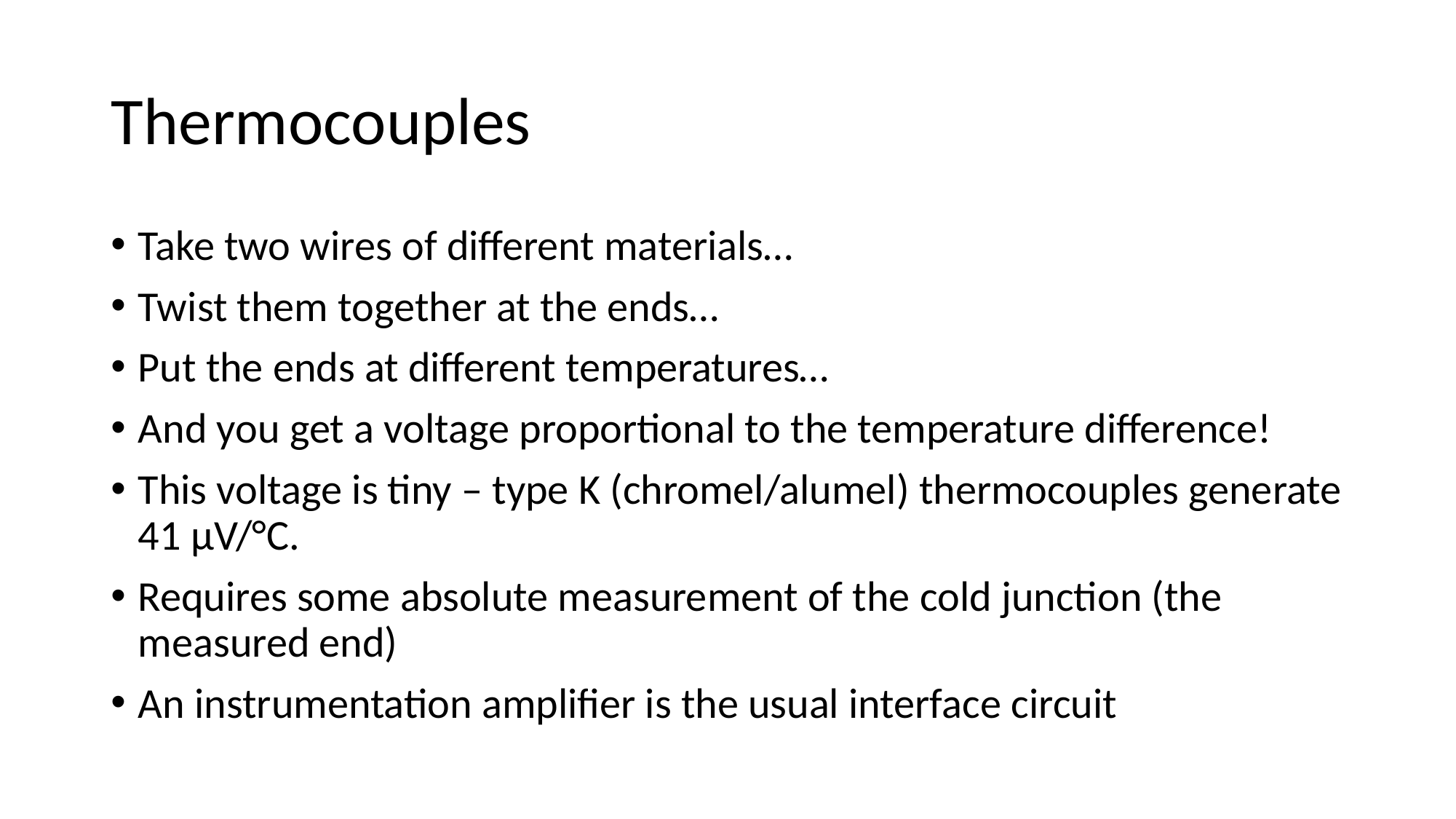

# Thermocouples
Take two wires of different materials…
Twist them together at the ends…
Put the ends at different temperatures…
And you get a voltage proportional to the temperature difference!
This voltage is tiny – type K (chromel/alumel) thermocouples generate 41 µV/°C.
Requires some absolute measurement of the cold junction (the measured end)
An instrumentation amplifier is the usual interface circuit